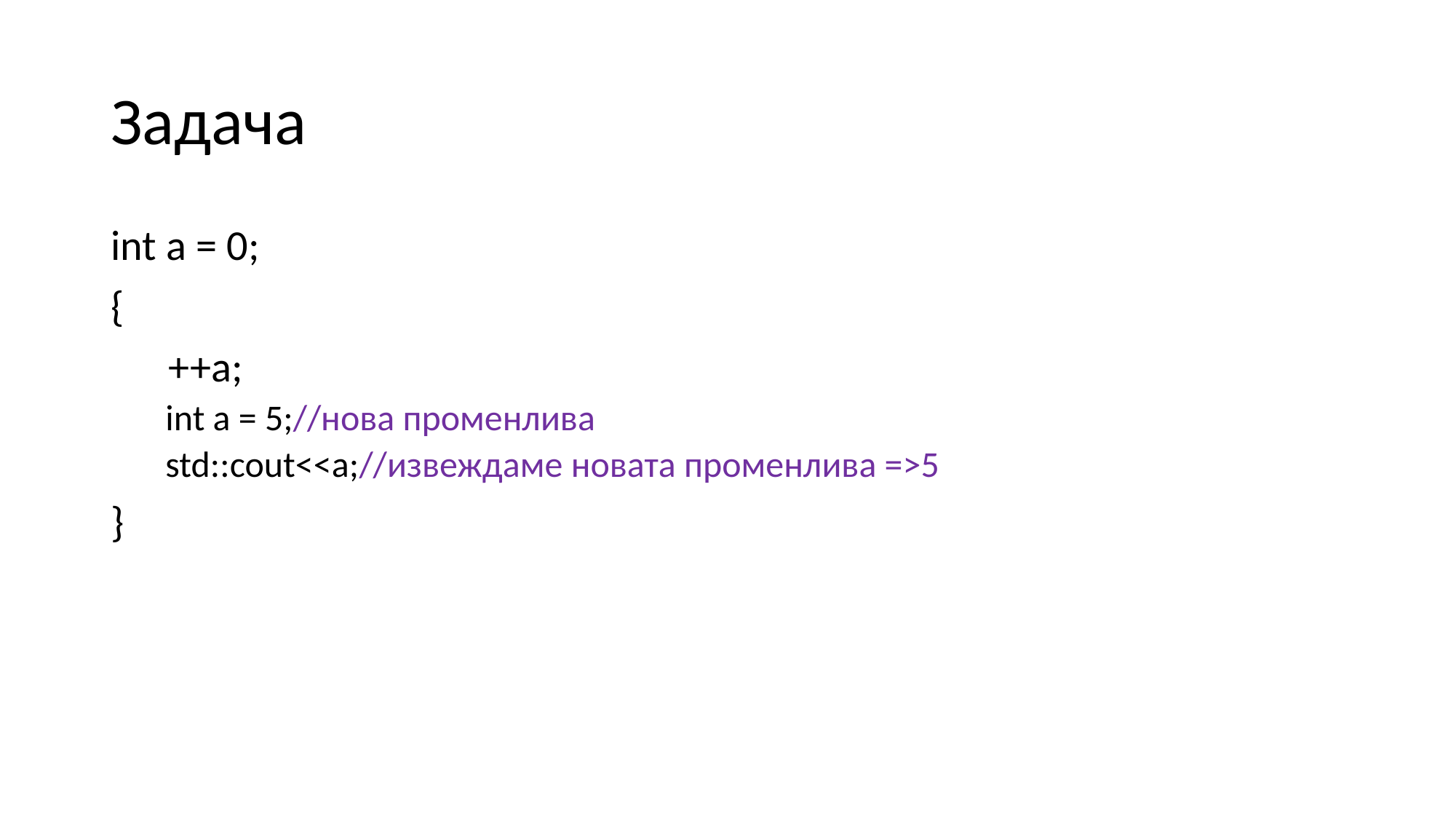

# Задача
int a = 0;
{
      ++a;
int a = 5;//нова променлива
std::cout<<a;//извеждаме новата променлива =>5
}